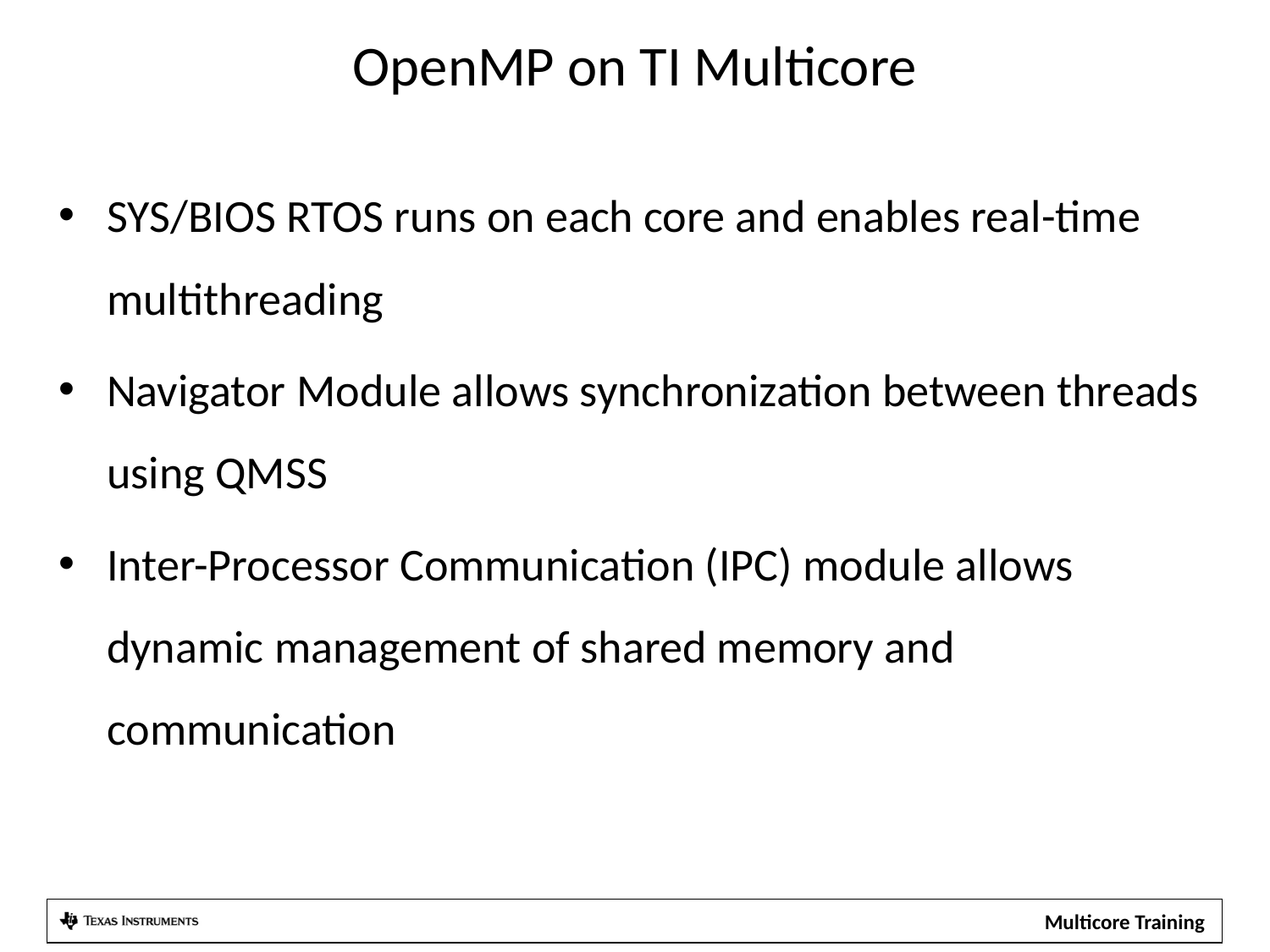

# OpenMP on TI Multicore
SYS/BIOS RTOS runs on each core and enables real-time multithreading
Navigator Module allows synchronization between threads using QMSS
Inter-Processor Communication (IPC) module allows dynamic management of shared memory and communication